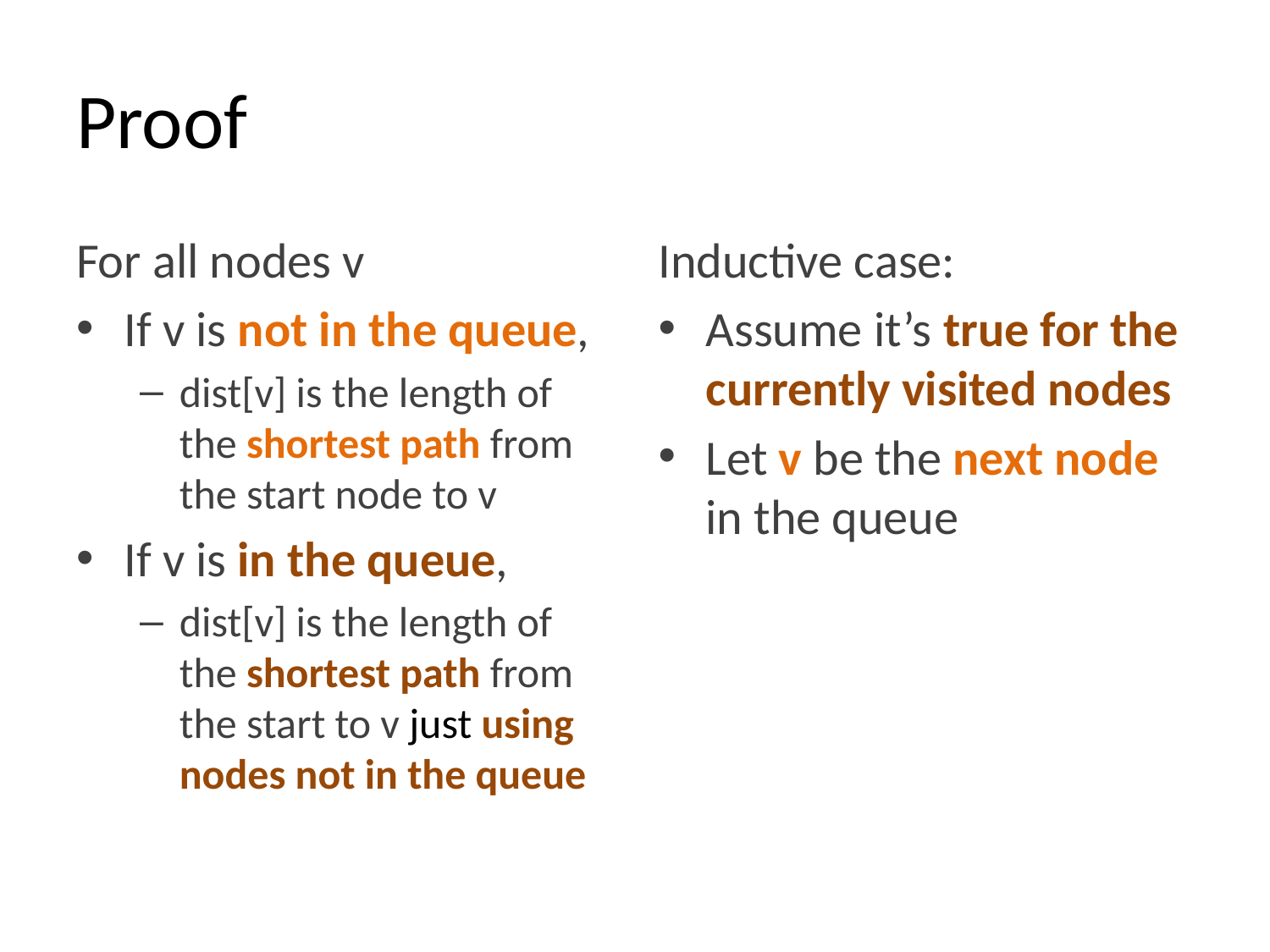

# Proof
For all nodes v
If v is not in the queue,
dist[v] is the length of the shortest path from the start node to v
If v is in the queue,
dist[v] is the length of the shortest path from the start to v just using nodes not in the queue
Inductive case:
Assume it’s true for the currently visited nodes
Let v be the next node in the queue